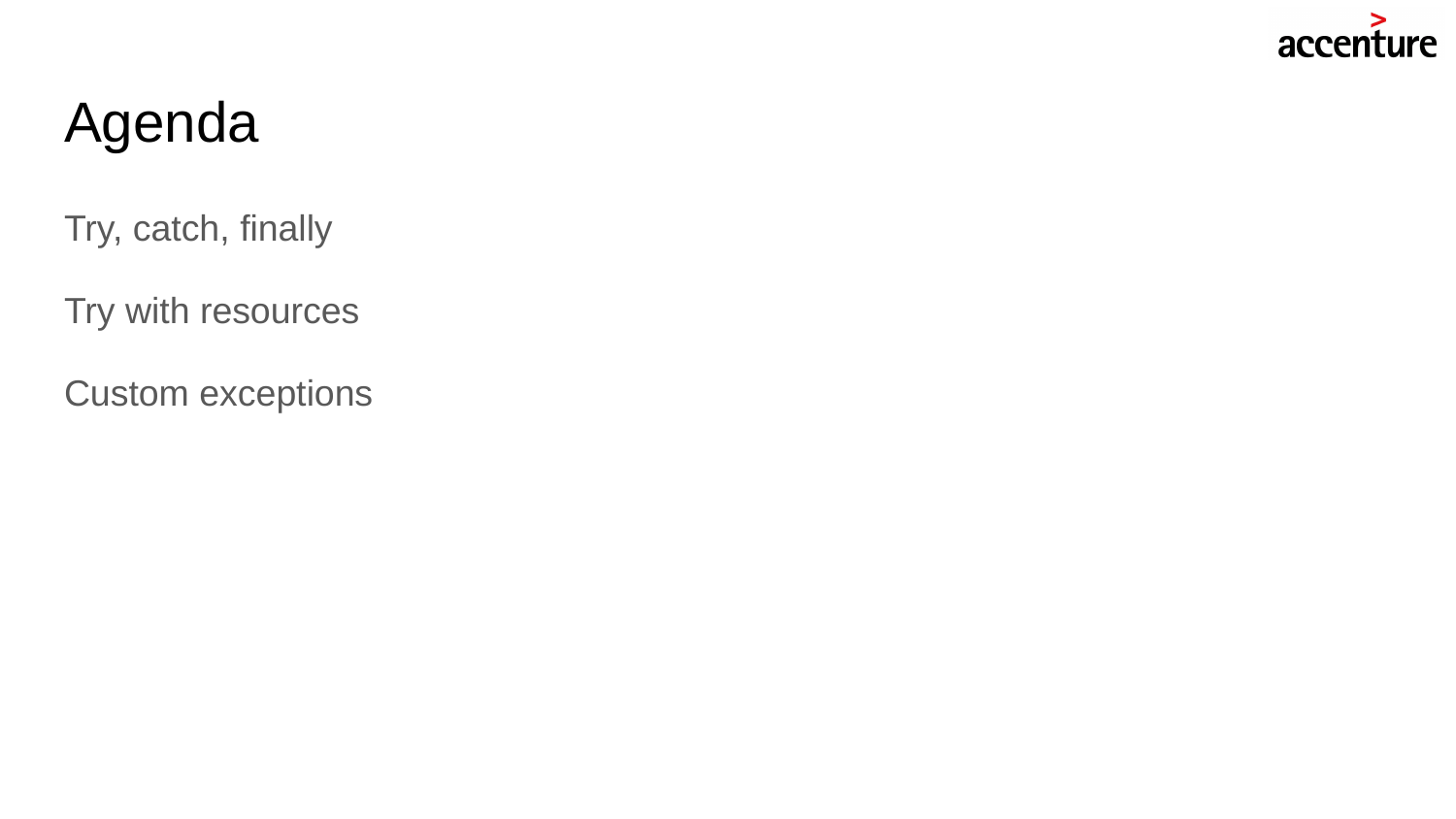

# Agenda
Try, catch, finally
Try with resources
Custom exceptions